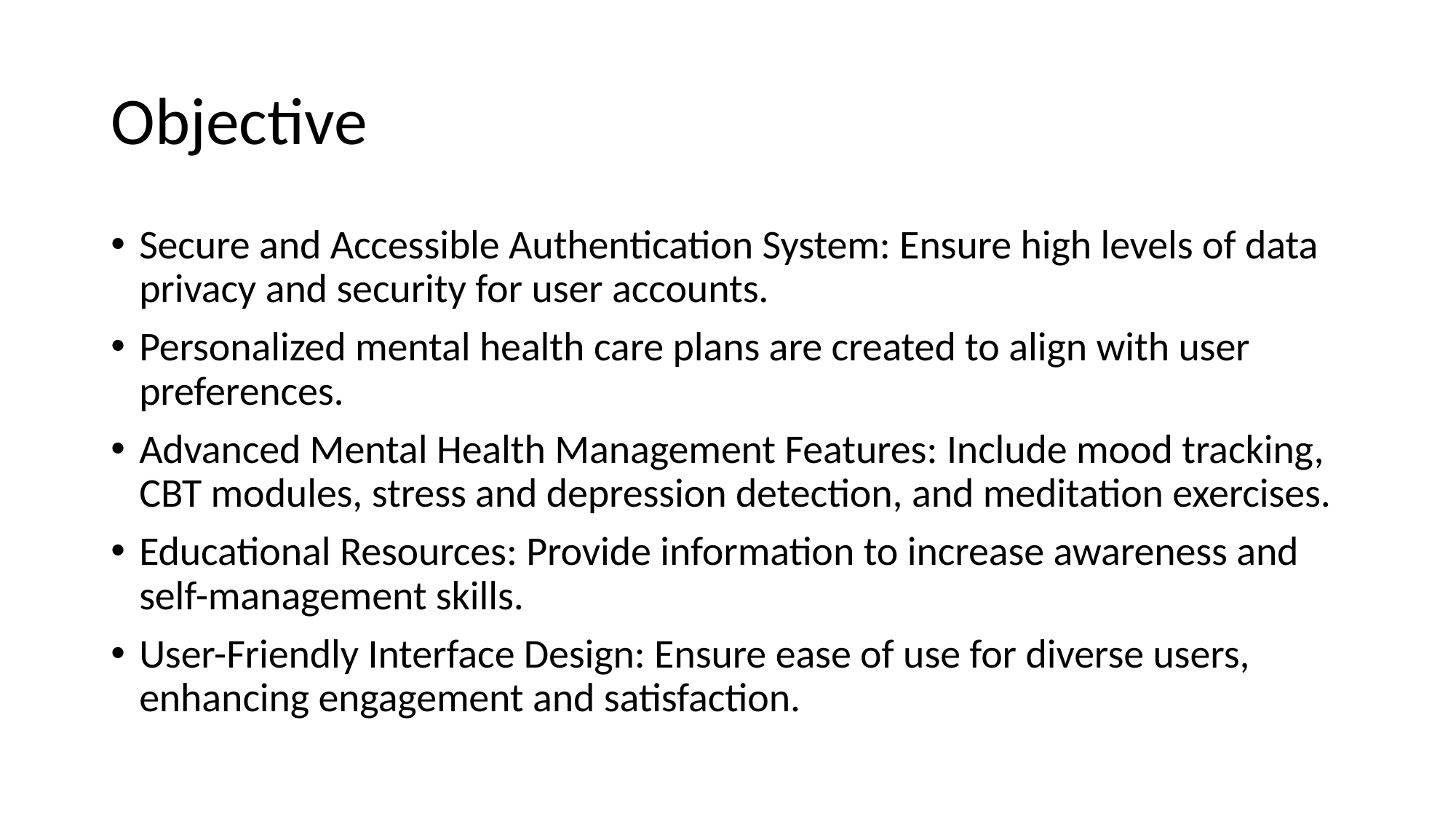

# Objective
Secure and Accessible Authentication System: Ensure high levels of data privacy and security for user accounts.
Personalized mental health care plans are created to align with user preferences.
Advanced Mental Health Management Features: Include mood tracking, CBT modules, stress and depression detection, and meditation exercises.
Educational Resources: Provide information to increase awareness and self-management skills.
User-Friendly Interface Design: Ensure ease of use for diverse users, enhancing engagement and satisfaction.